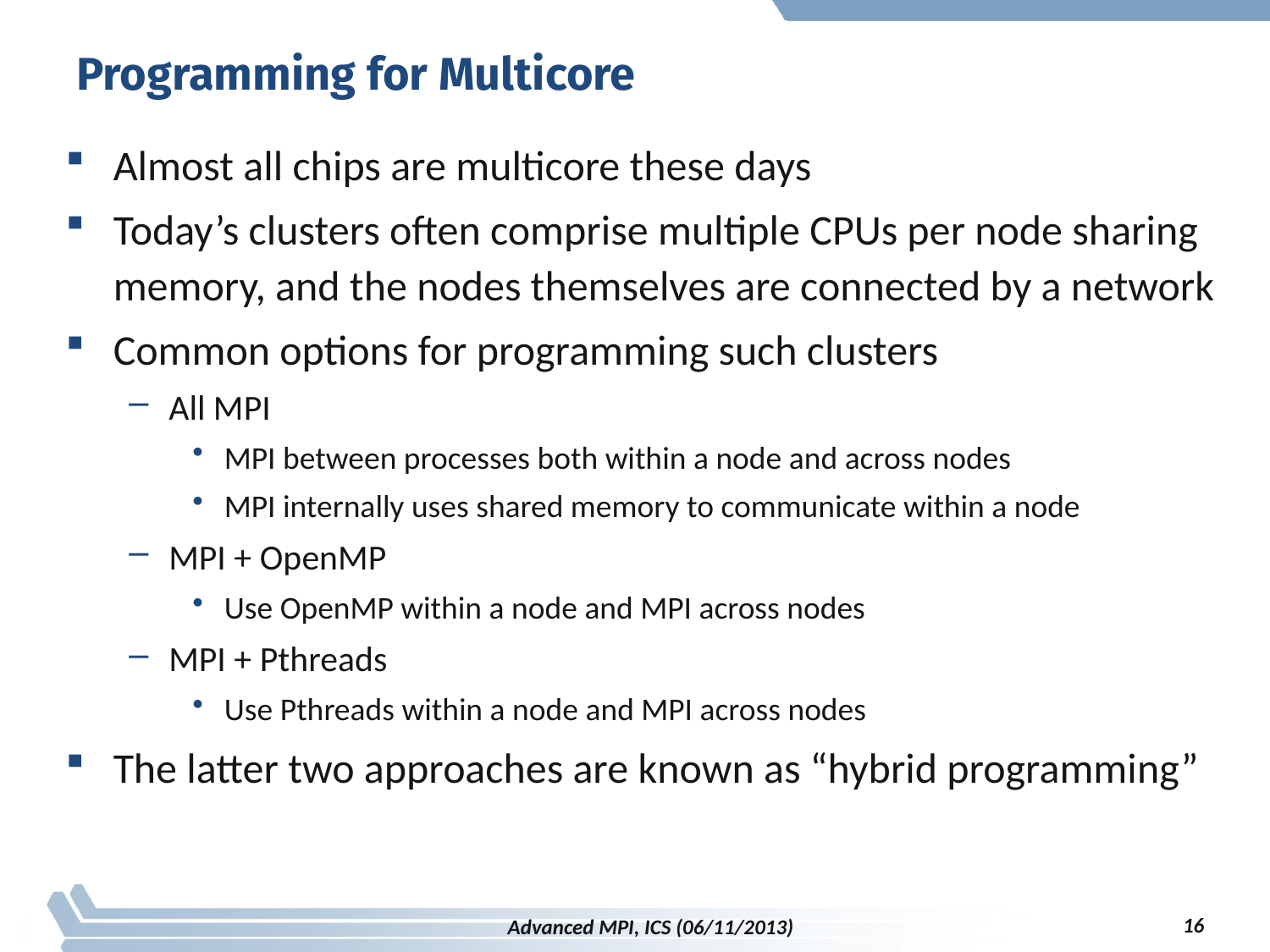

# Programming for Multicore
Almost all chips are multicore these days
Today’s clusters often comprise multiple CPUs per node sharing memory, and the nodes themselves are connected by a network
Common options for programming such clusters
All MPI
MPI between processes both within a node and across nodes
MPI internally uses shared memory to communicate within a node
MPI + OpenMP
Use OpenMP within a node and MPI across nodes
MPI + Pthreads
Use Pthreads within a node and MPI across nodes
The latter two approaches are known as “hybrid programming”
16
Advanced MPI, ICS (06/11/2013)